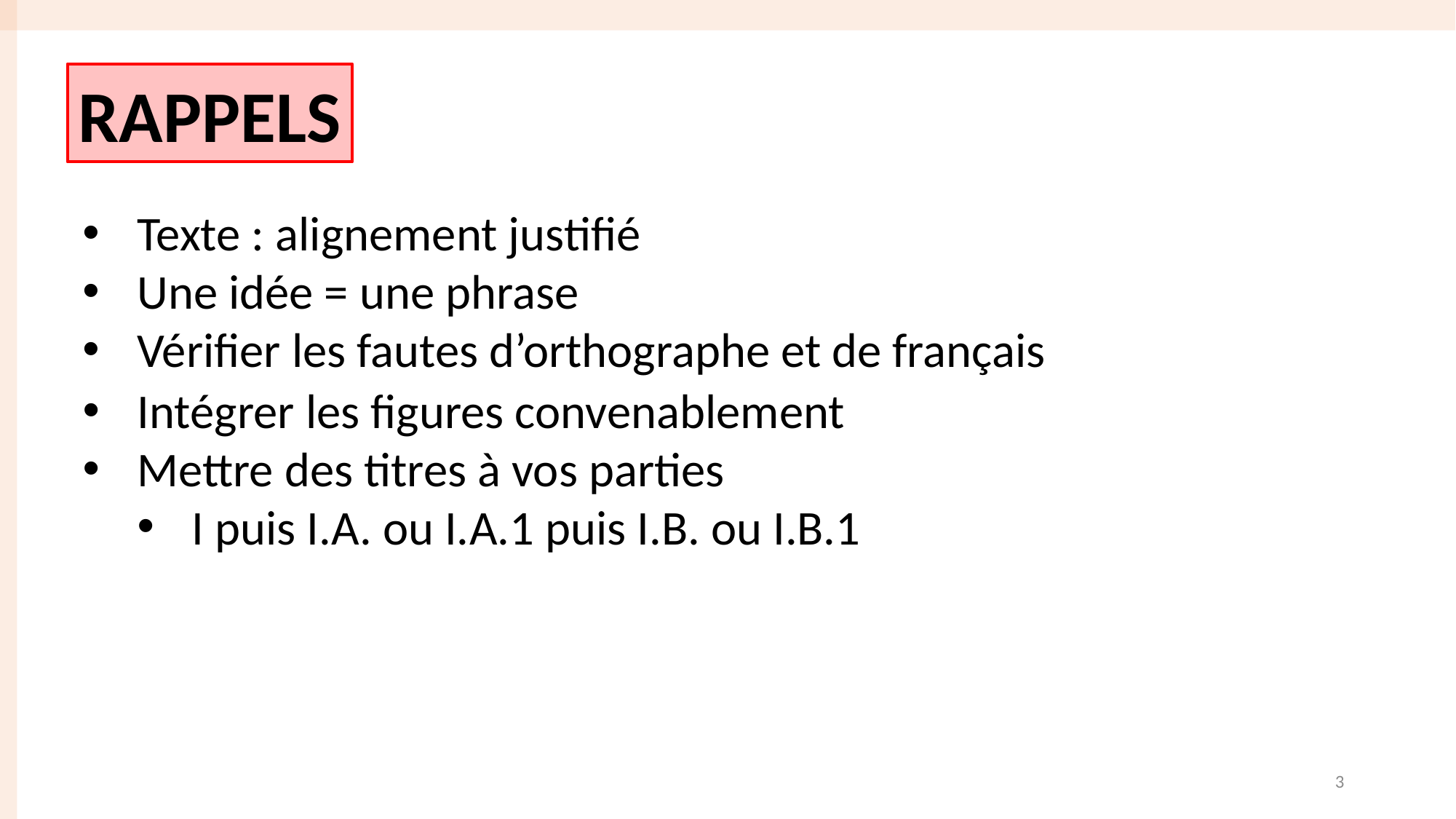

RAPPELS
Texte : alignement justifié
Une idée = une phrase
Vérifier les fautes d’orthographe et de français
Intégrer les figures convenablement
Mettre des titres à vos parties
I puis I.A. ou I.A.1 puis I.B. ou I.B.1
3